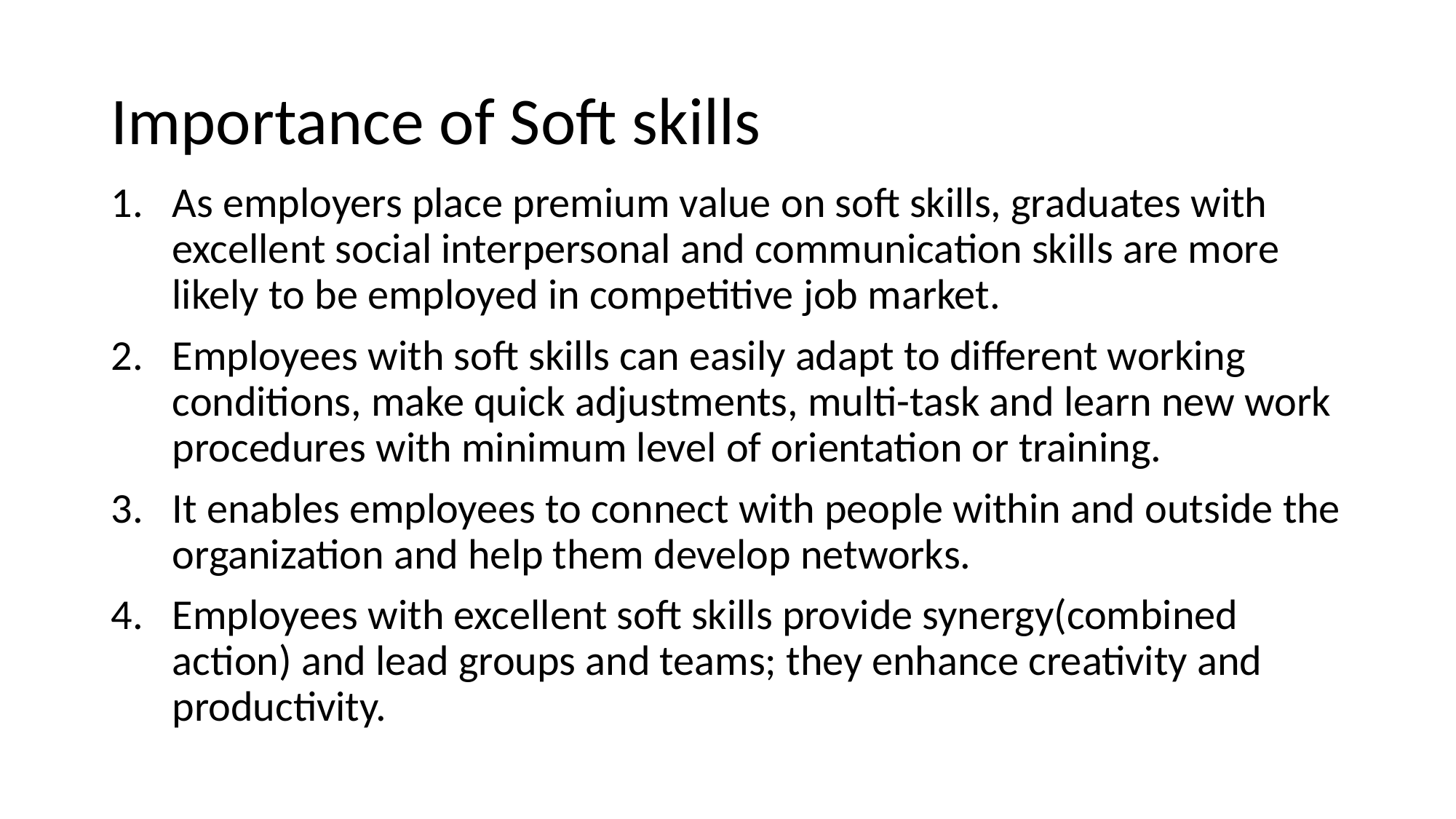

# Importance of Soft skills
As employers place premium value on soft skills, graduates with excellent social interpersonal and communication skills are more likely to be employed in competitive job market.
Employees with soft skills can easily adapt to different working conditions, make quick adjustments, multi-task and learn new work procedures with minimum level of orientation or training.
It enables employees to connect with people within and outside the organization and help them develop networks.
Employees with excellent soft skills provide synergy(combined action) and lead groups and teams; they enhance creativity and productivity.